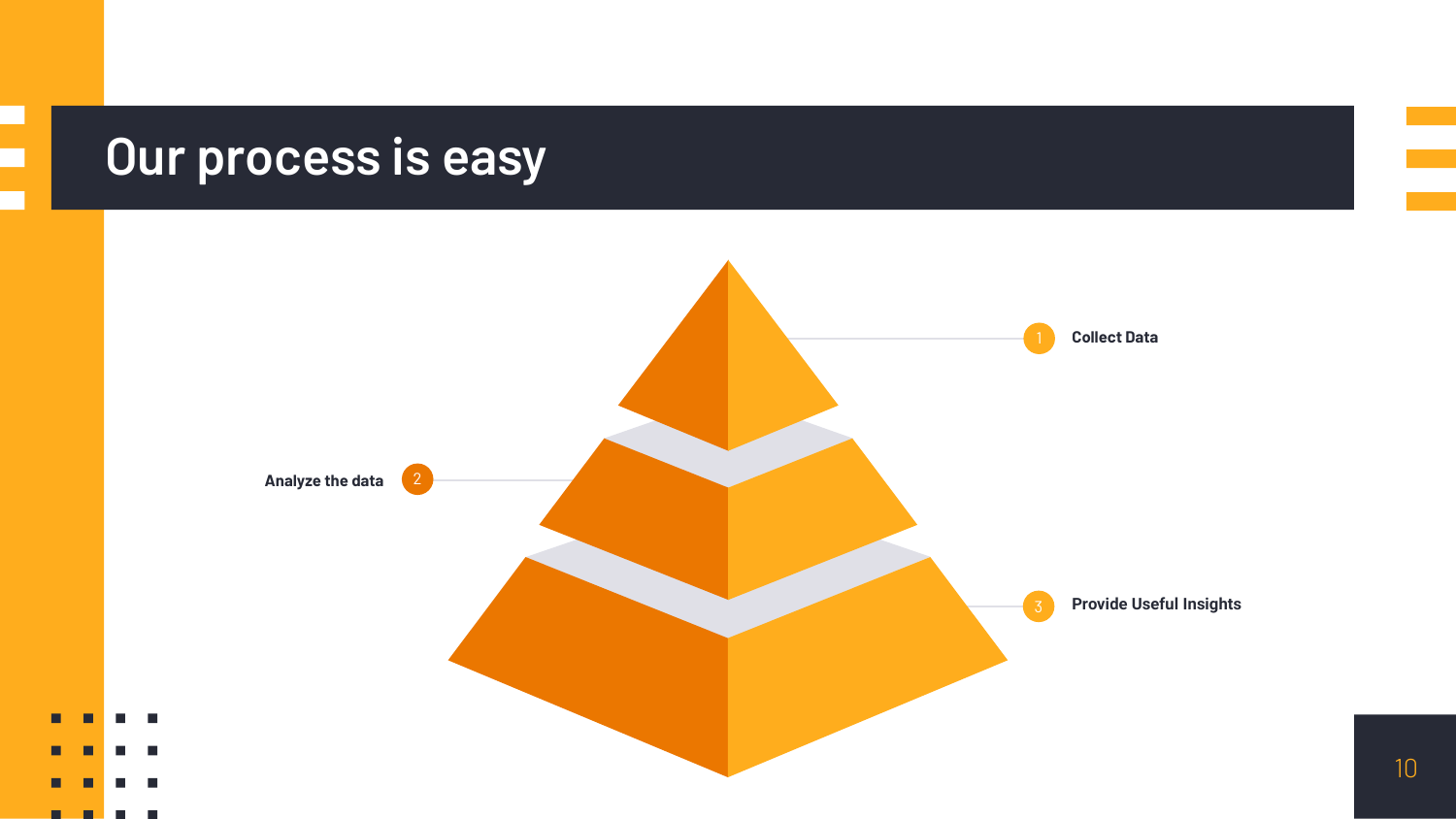

# Our process is easy
Collect Data
1

Analyze the data
2

Provide Useful Insights
3

10